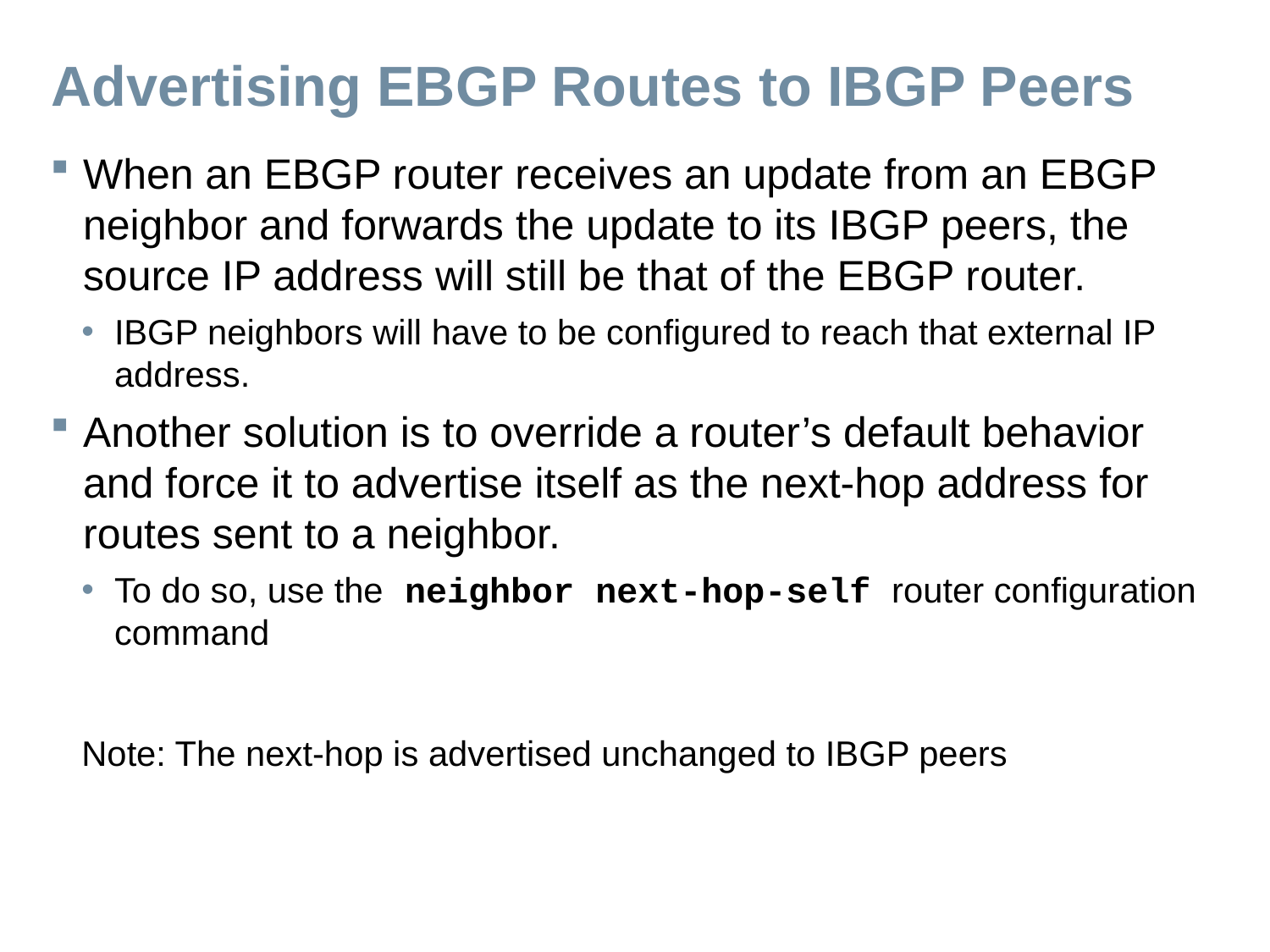

# Advertising EBGP Routes to IBGP Peers
When an EBGP router receives an update from an EBGP neighbor and forwards the update to its IBGP peers, the source IP address will still be that of the EBGP router.
IBGP neighbors will have to be configured to reach that external IP address.
Another solution is to override a router’s default behavior and force it to advertise itself as the next-hop address for routes sent to a neighbor.
To do so, use the neighbor next-hop-self router configuration command

Note: The next-hop is advertised unchanged to IBGP peers